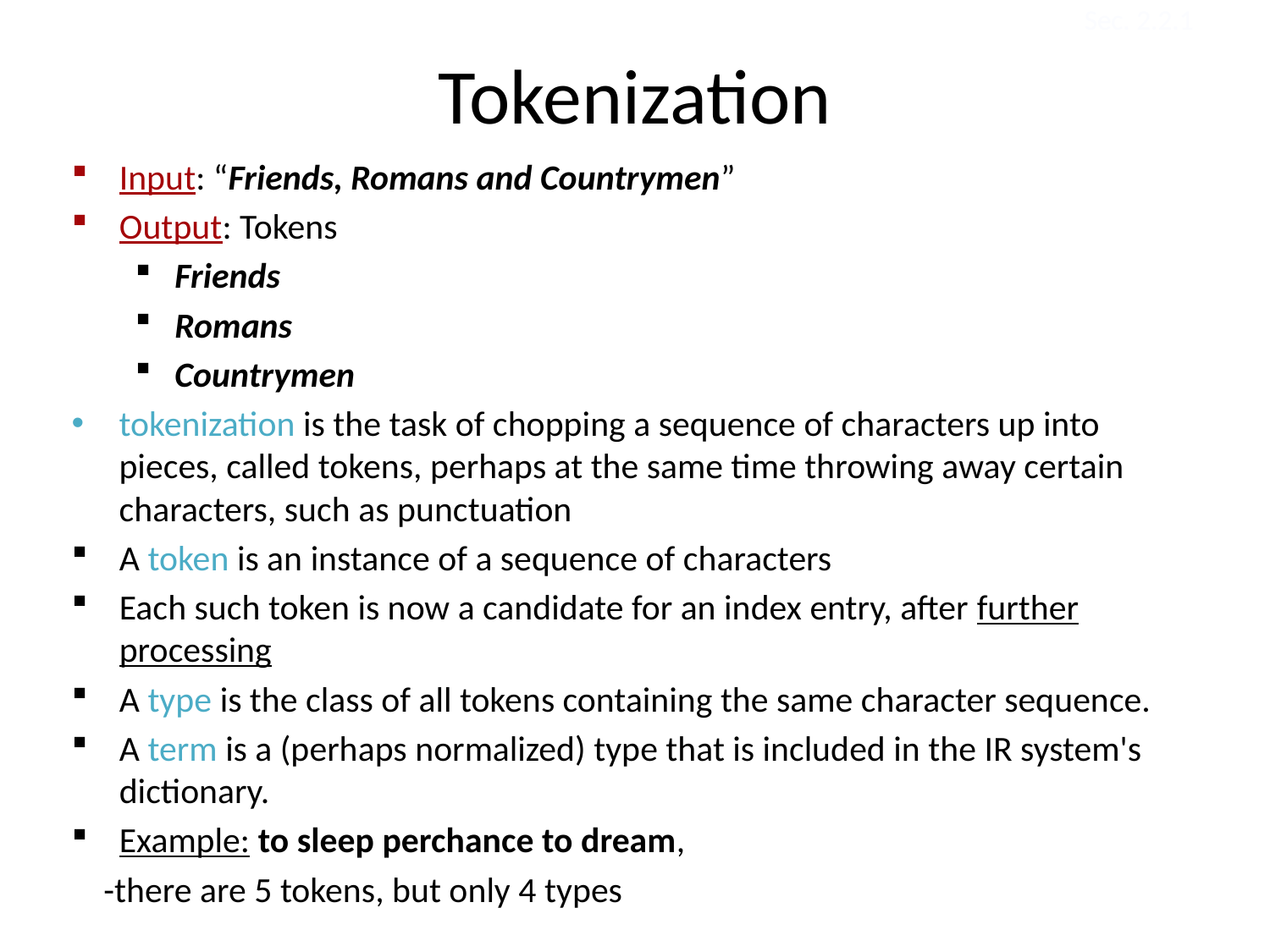

Sec. 2.2.1
# Tokenization
Input: “Friends, Romans and Countrymen”
Output: Tokens
Friends
Romans
Countrymen
tokenization is the task of chopping a sequence of characters up into pieces, called tokens, perhaps at the same time throwing away certain characters, such as punctuation
A token is an instance of a sequence of characters
Each such token is now a candidate for an index entry, after further processing
A type is the class of all tokens containing the same character sequence.
A term is a (perhaps normalized) type that is included in the IR system's dictionary.
Example: to sleep perchance to dream,
    -there are 5 tokens, but only 4 types